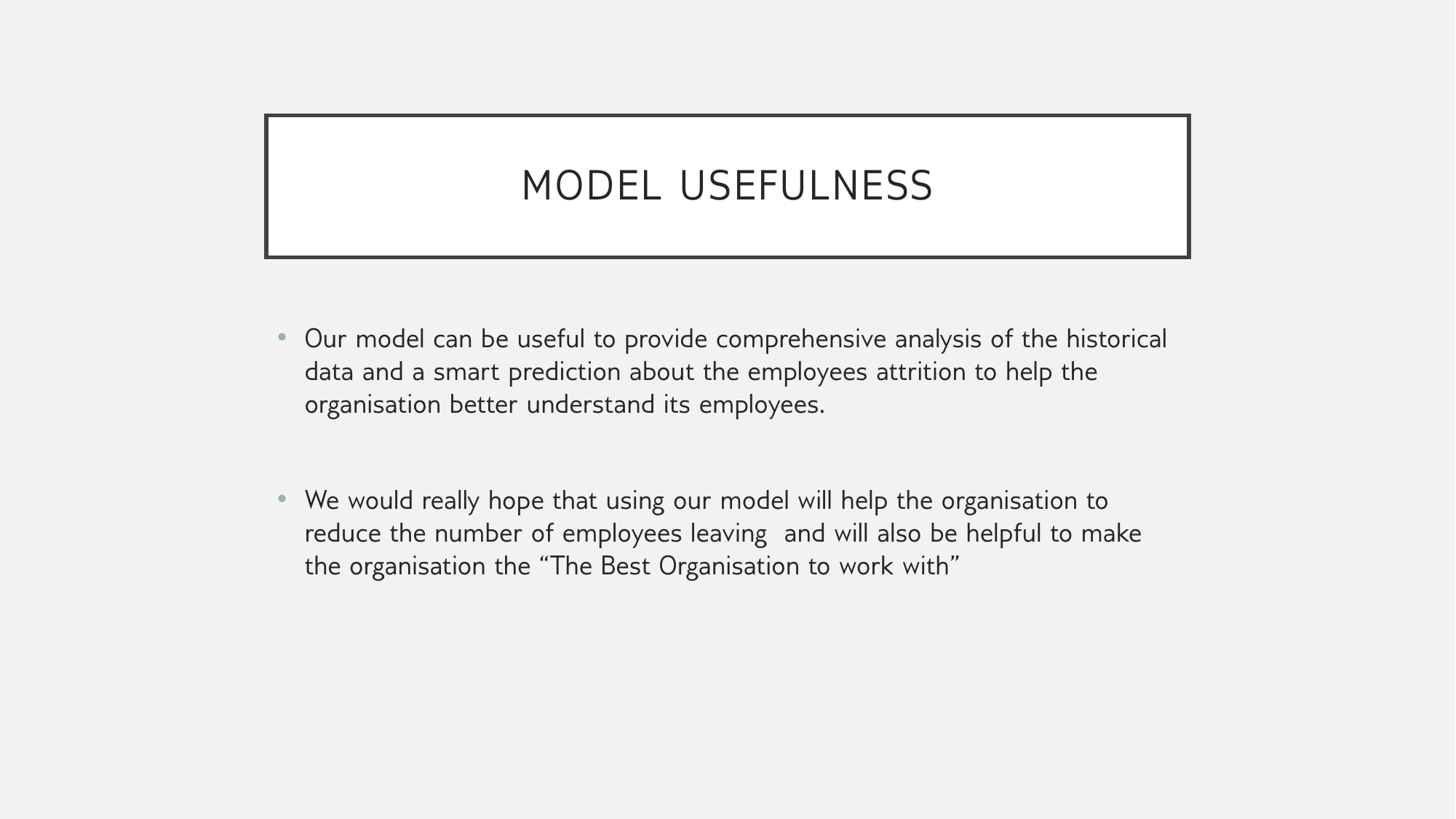

# Model usefulness
Our model can be useful to provide comprehensive analysis of the historical data and a smart prediction about the employees attrition to help the organisation better understand its employees.

We would really hope that using our model will help the organisation to reduce the number of employees leaving  and will also be helpful to make the organisation the “The Best Organisation to work with”